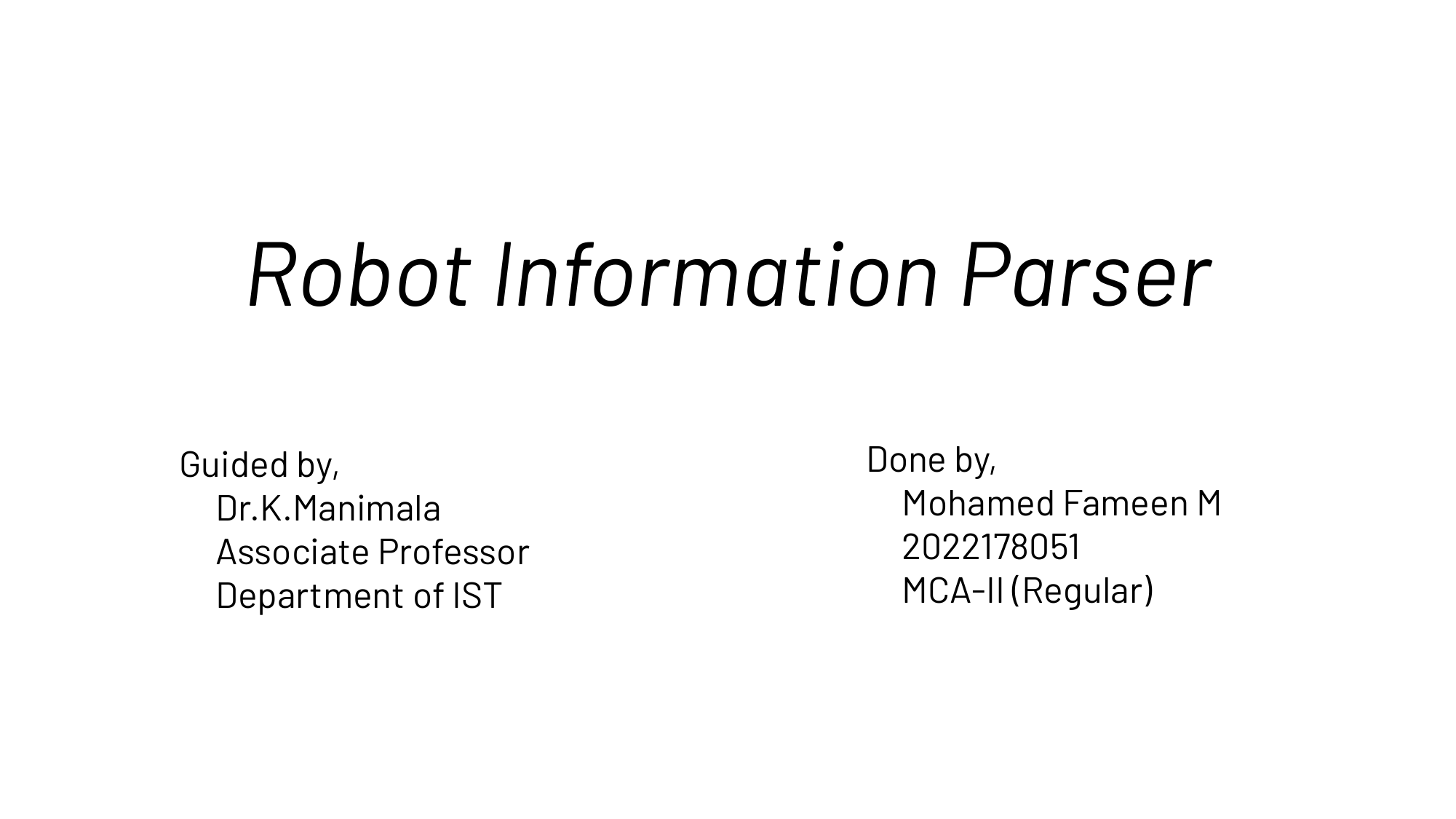

# Robot Information Parser
​Done by,
 Mohamed Fameen M
 2022178051
 MCA-II (Regular)
​Guided by,
 Dr.K.Manimala
 Associate Professor
 Department of IST